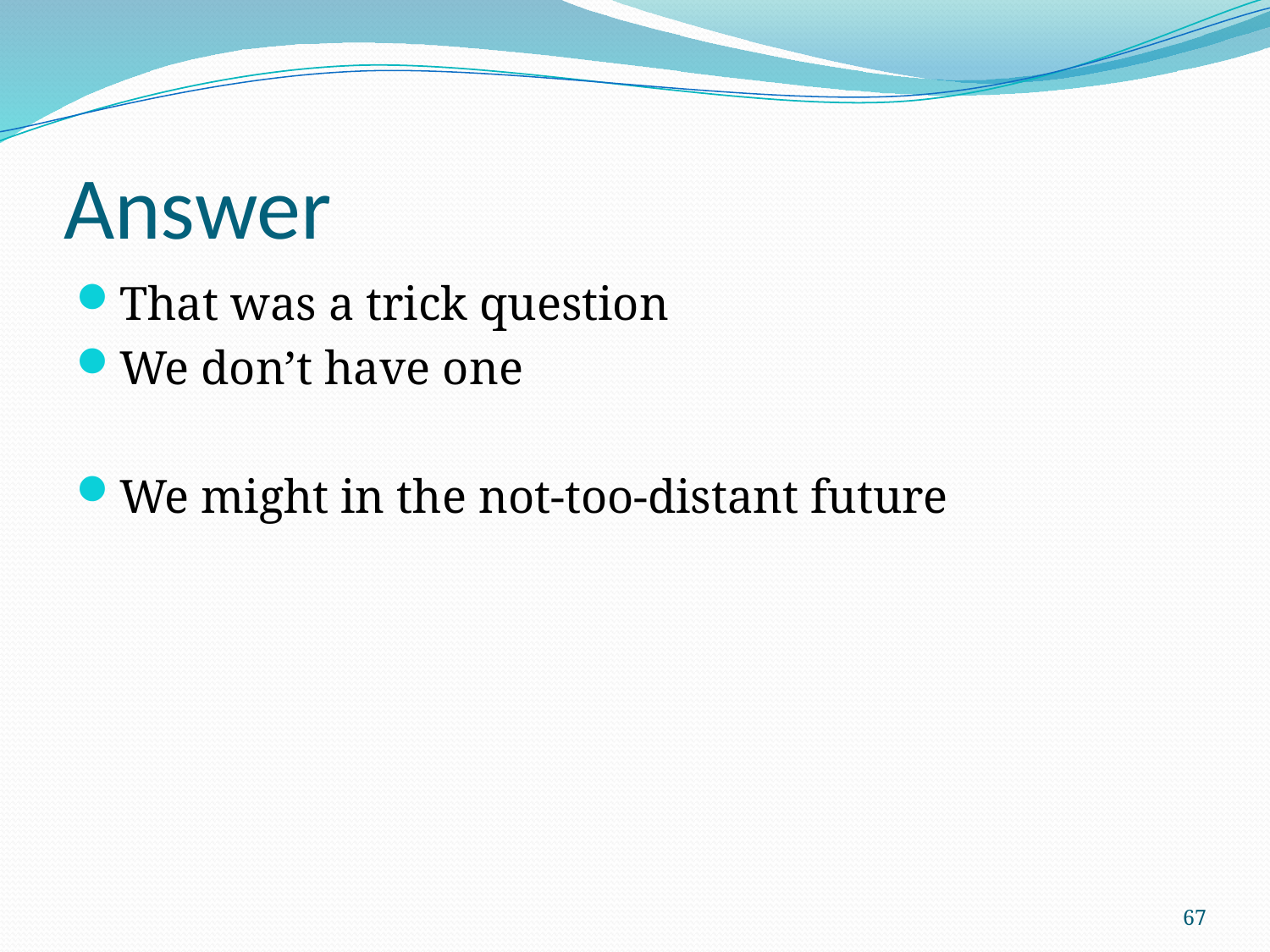

# Answer
That was a trick question
We don’t have one

We might in the not-too-distant future
67